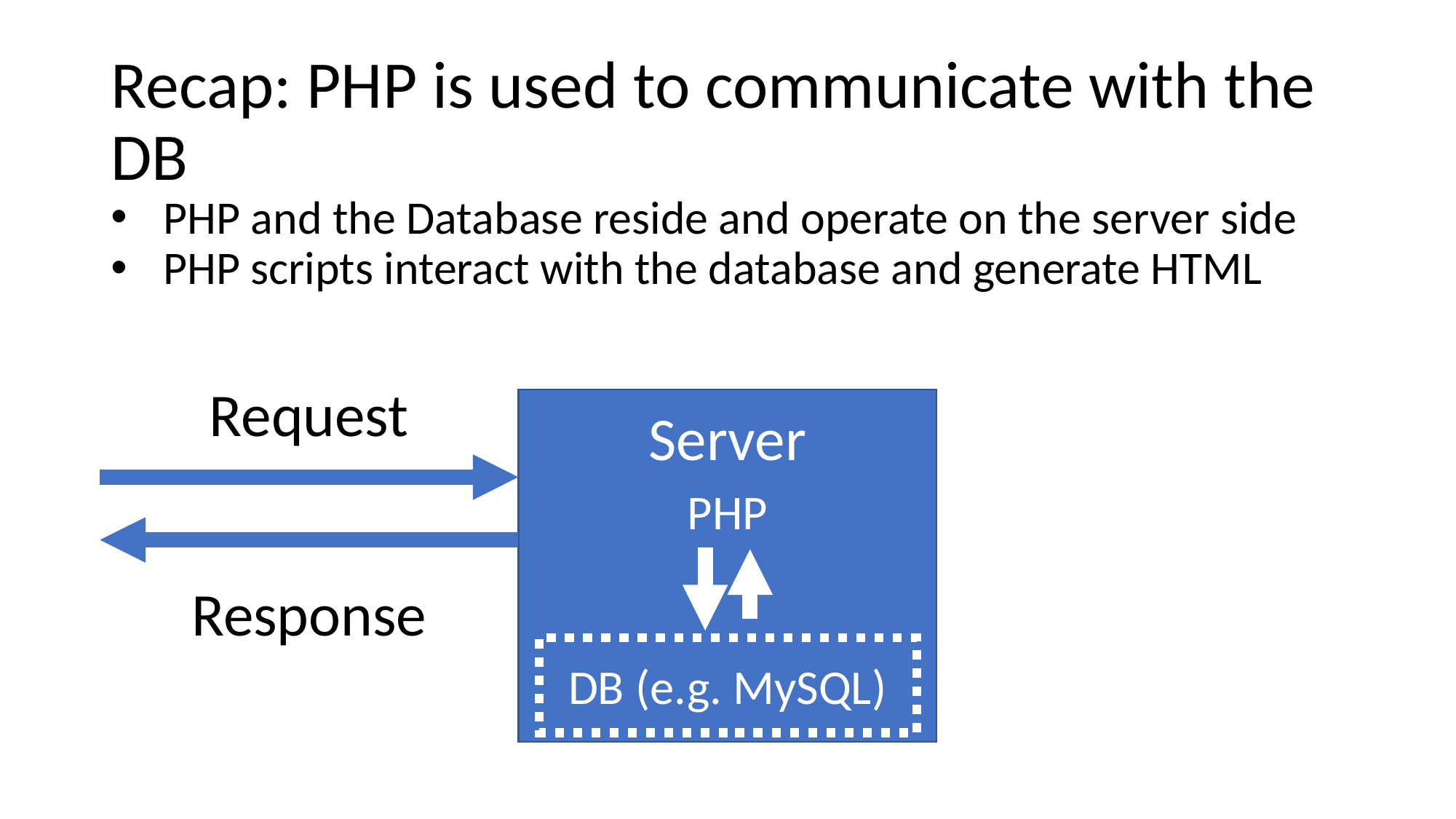

# Recap: PHP is used to communicate with the DB
PHP and the Database reside and operate on the server side
PHP scripts interact with the database and generate HTML
Request
Server

PHP

DB (e.g. MySQL)

Response